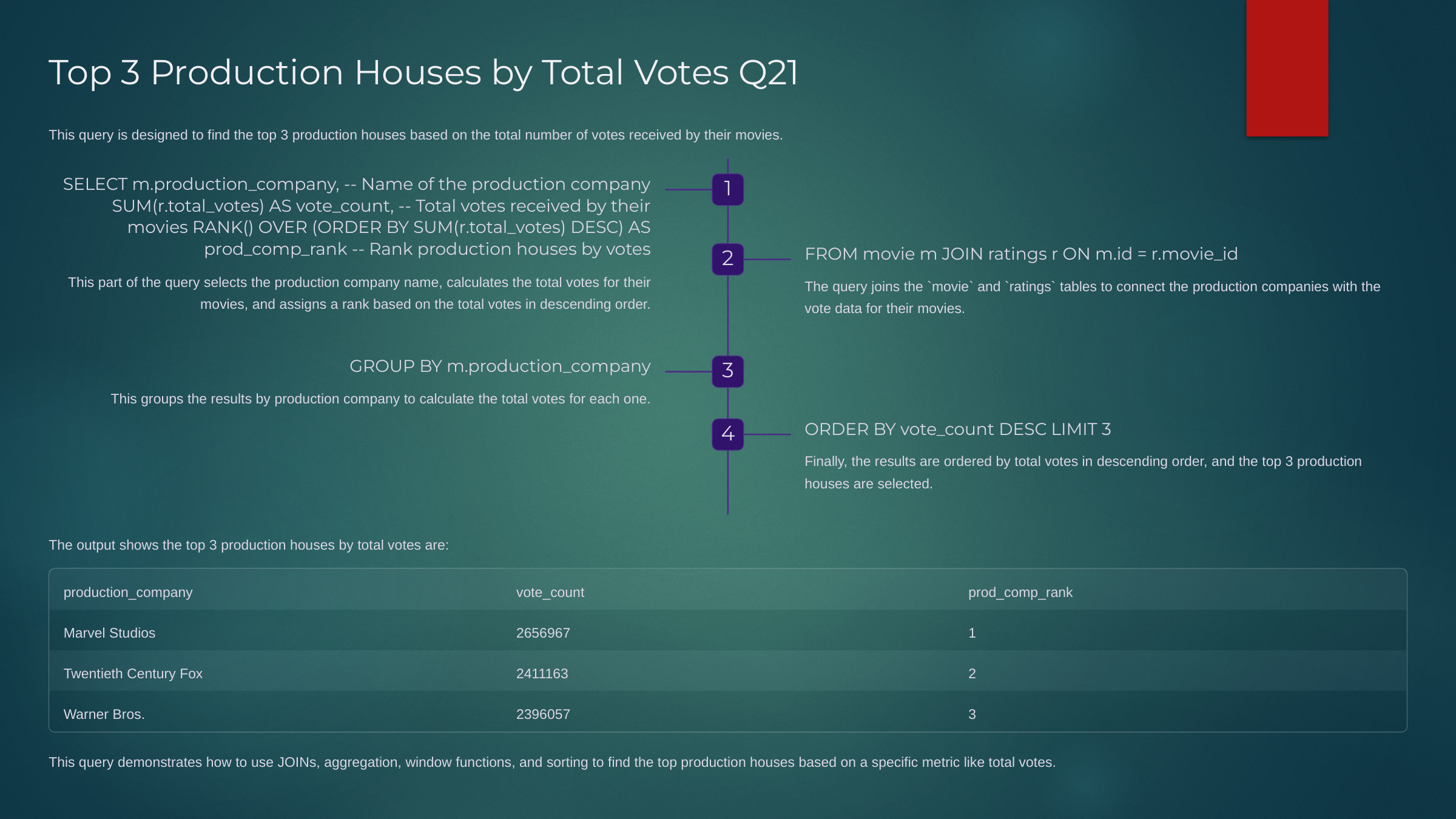

Top 3 Production Houses by Total Votes Q21
This query is designed to find the top 3 production houses based on the total number of votes received by their movies.

SELECT m.production_company, -- Name of the production company SUM(r.total_votes) AS vote_count, -- Total votes received by their movies RANK() OVER (ORDER BY SUM(r.total_votes) DESC) AS prod_comp_rank -- Rank production houses by votes

1

FROM movie m JOIN ratings r ON m.id = r.movie_id

2

This part of the query selects the production company name, calculates the total votes for their movies, and assigns a rank based on the total votes in descending order.
The query joins the `movie` and `ratings` tables to connect the production companies with the vote data for their movies.
GROUP BY m.production_company

3

This groups the results by production company to calculate the total votes for each one.
ORDER BY vote_count DESC LIMIT 3

4

Finally, the results are ordered by total votes in descending order, and the top 3 production houses are selected.
The output shows the top 3 production houses by total votes are:

production_company
vote_count
prod_comp_rank

Marvel Studios
2656967
1

Twentieth Century Fox
2411163
2

Warner Bros.
2396057
3
This query demonstrates how to use JOINs, aggregation, window functions, and sorting to find the top production houses based on a specific metric like total votes.